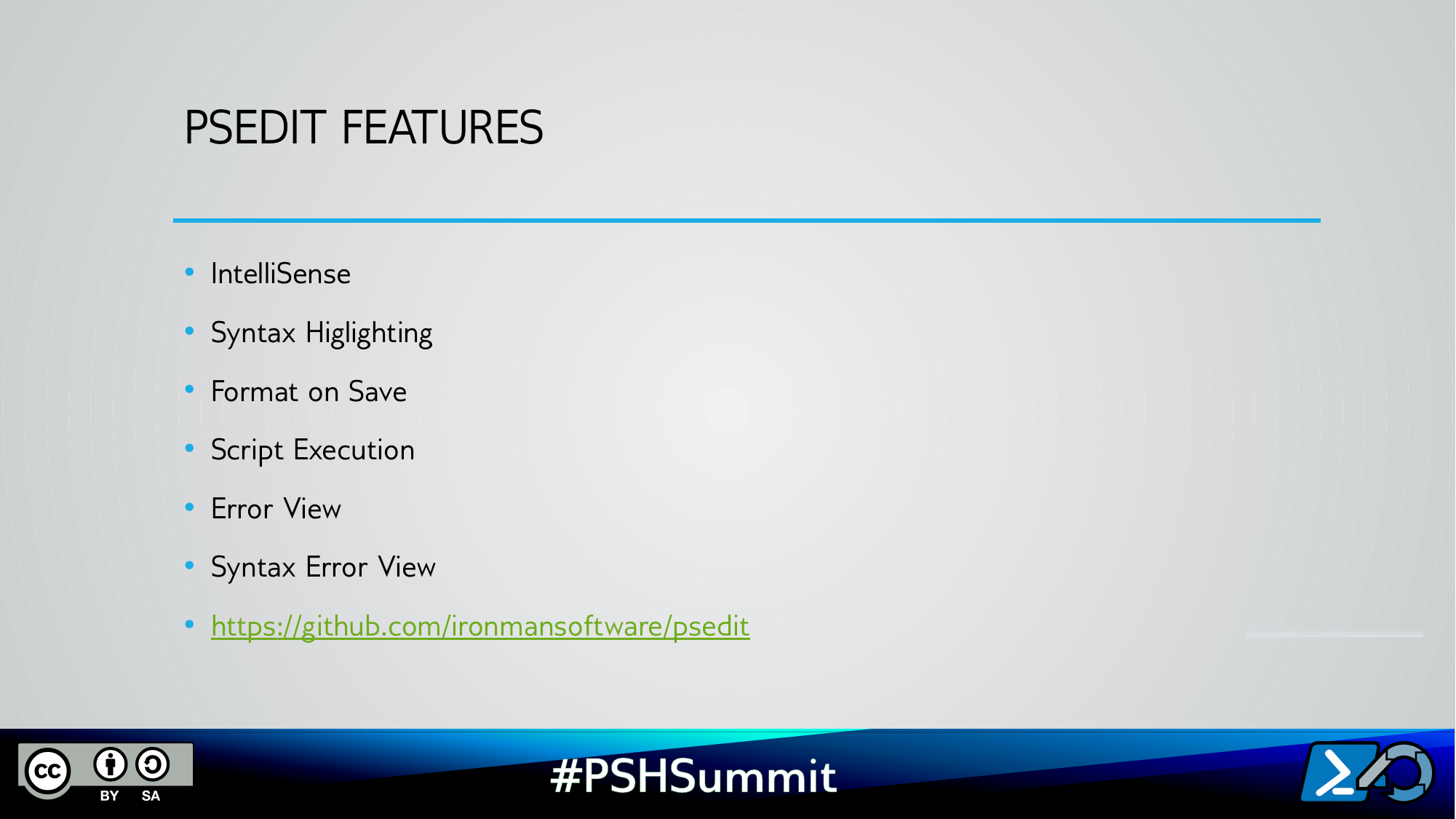

# PSEdit features
IntelliSense
Syntax Higlighting
Format on Save
Script Execution
Error View
Syntax Error View
https://github.com/ironmansoftware/psedit